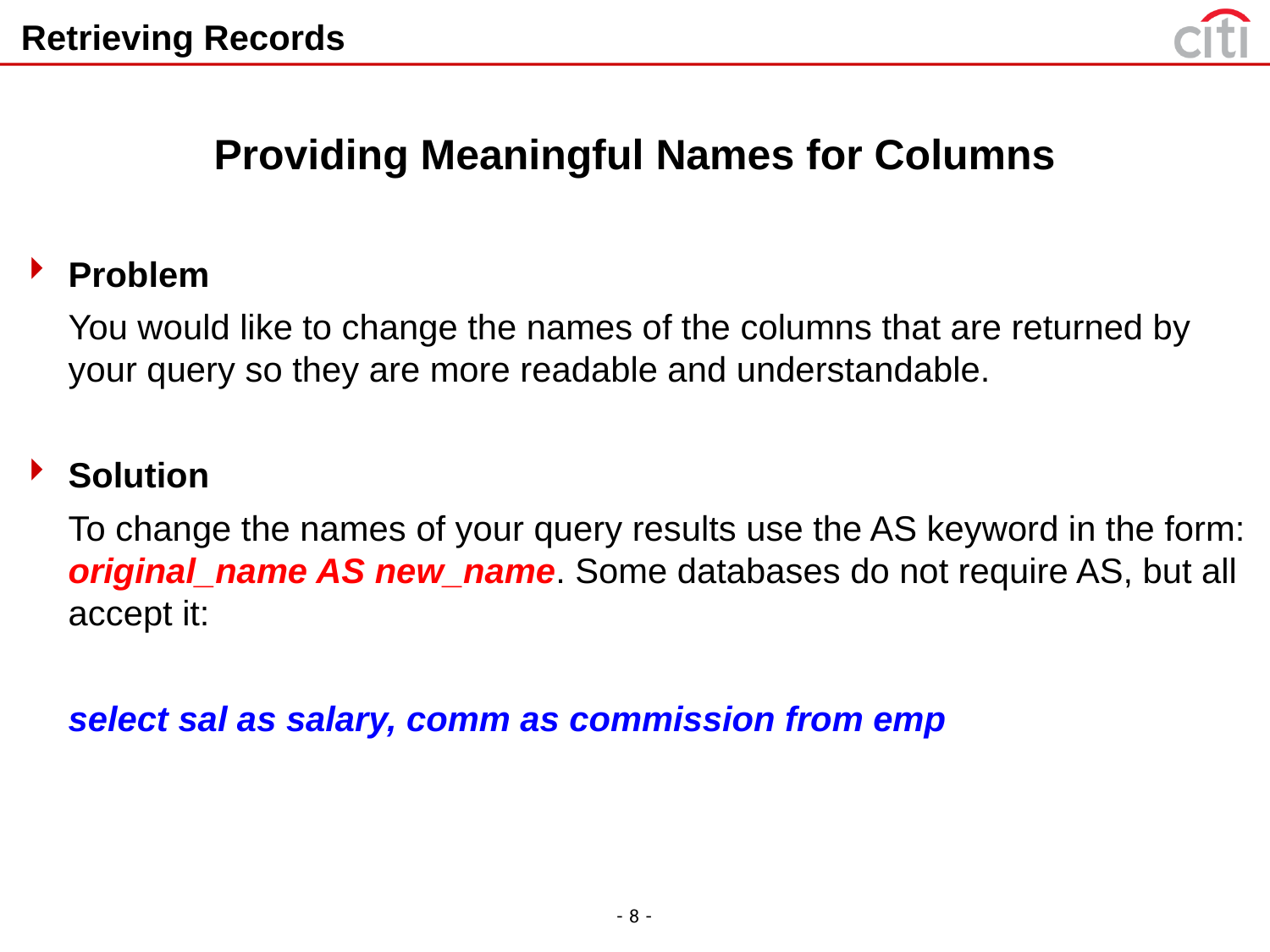

# Retrieving Records
Providing Meaningful Names for Columns

Problem
	You would like to change the names of the columns that are returned by your query so they are more readable and understandable.

Solution
	To change the names of your query results use the AS keyword in the form: original_name AS new_name. Some databases do not require AS, but all accept it:

	select sal as salary, comm as commission from emp

- 8 -